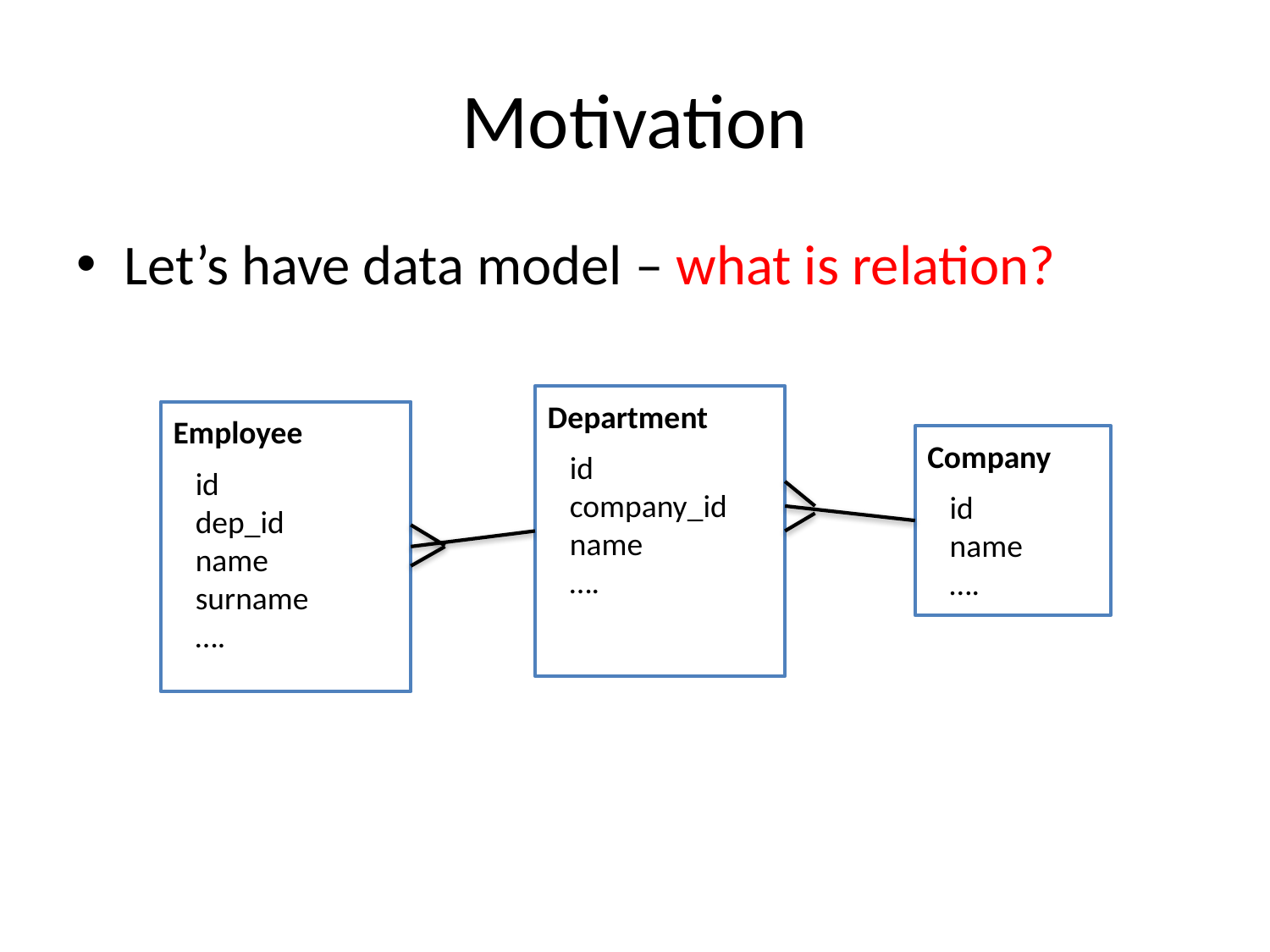

# Motivation
Let’s have data model – what is relation?

Department

Employee

Company
id
company_id
name
….
id
dep_id
name
surname
….
id
name
….